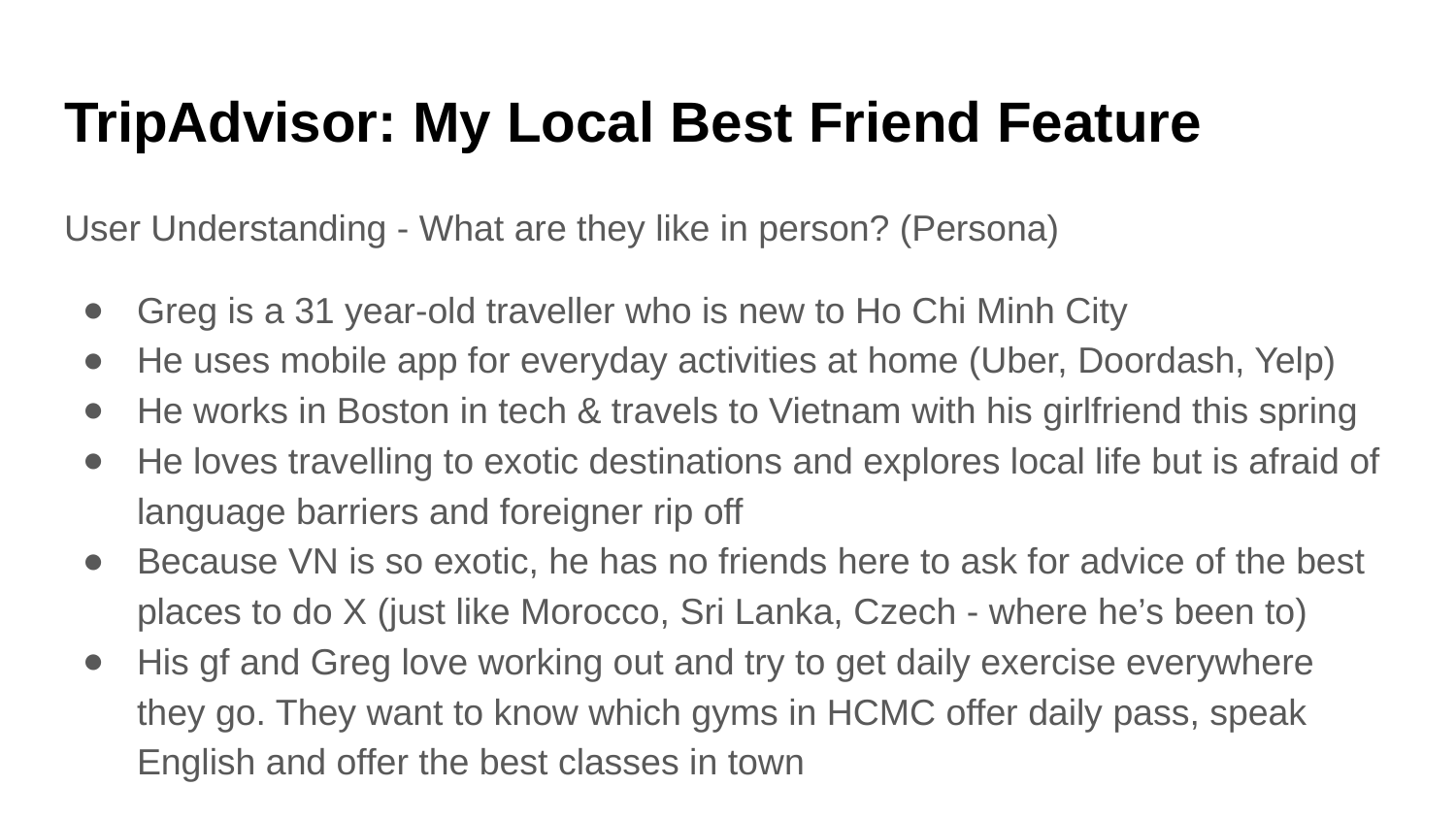

# TripAdvisor: My Local Best Friend Feature
User Understanding - What are they like in person? (Persona)
Greg is a 31 year-old traveller who is new to Ho Chi Minh City
He uses mobile app for everyday activities at home (Uber, Doordash, Yelp)
He works in Boston in tech & travels to Vietnam with his girlfriend this spring
He loves travelling to exotic destinations and explores local life but is afraid of language barriers and foreigner rip off
Because VN is so exotic, he has no friends here to ask for advice of the best places to do X (just like Morocco, Sri Lanka, Czech - where he’s been to)
His gf and Greg love working out and try to get daily exercise everywhere they go. They want to know which gyms in HCMC offer daily pass, speak English and offer the best classes in town